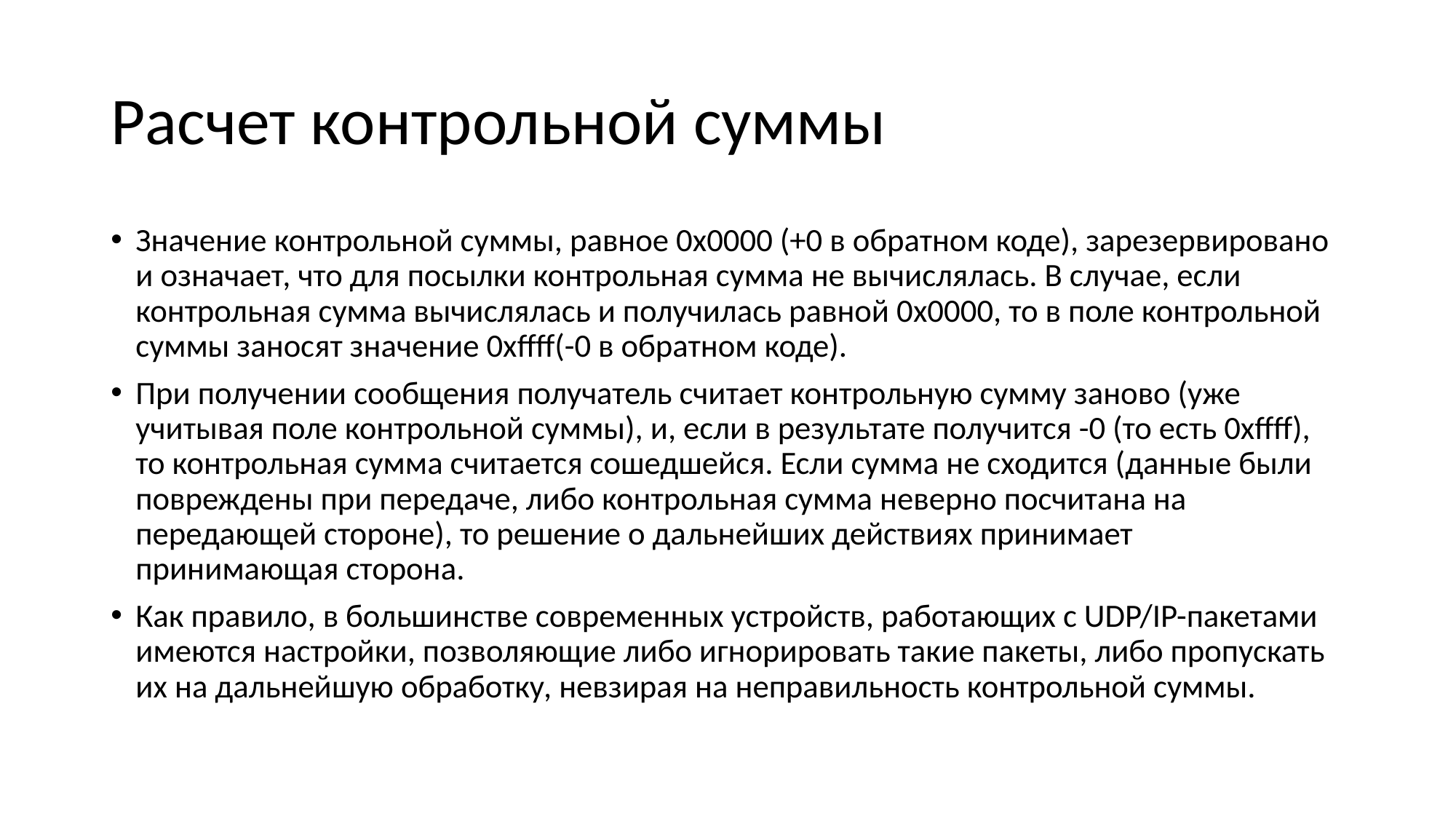

# Расчет контрольной суммы
Значение контрольной суммы, равное 0х0000 (+0 в обратном коде), зарезервировано и означает, что для посылки контрольная сумма не вычислялась. В случае, если контрольная сумма вычислялась и получилась равной 0х0000, то в поле контрольной суммы заносят значение 0xffff(-0 в обратном коде).
При получении сообщения получатель считает контрольную сумму заново (уже учитывая поле контрольной суммы), и, если в результате получится -0 (то есть 0xffff), то контрольная сумма считается сошедшейся. Если сумма не сходится (данные были повреждены при передаче, либо контрольная сумма неверно посчитана на передающей стороне), то решение о дальнейших действиях принимает принимающая сторона.
Как правило, в большинстве современных устройств, работающих с UDP/IP-пакетами имеются настройки, позволяющие либо игнорировать такие пакеты, либо пропускать их на дальнейшую обработку, невзирая на неправильность контрольной суммы.